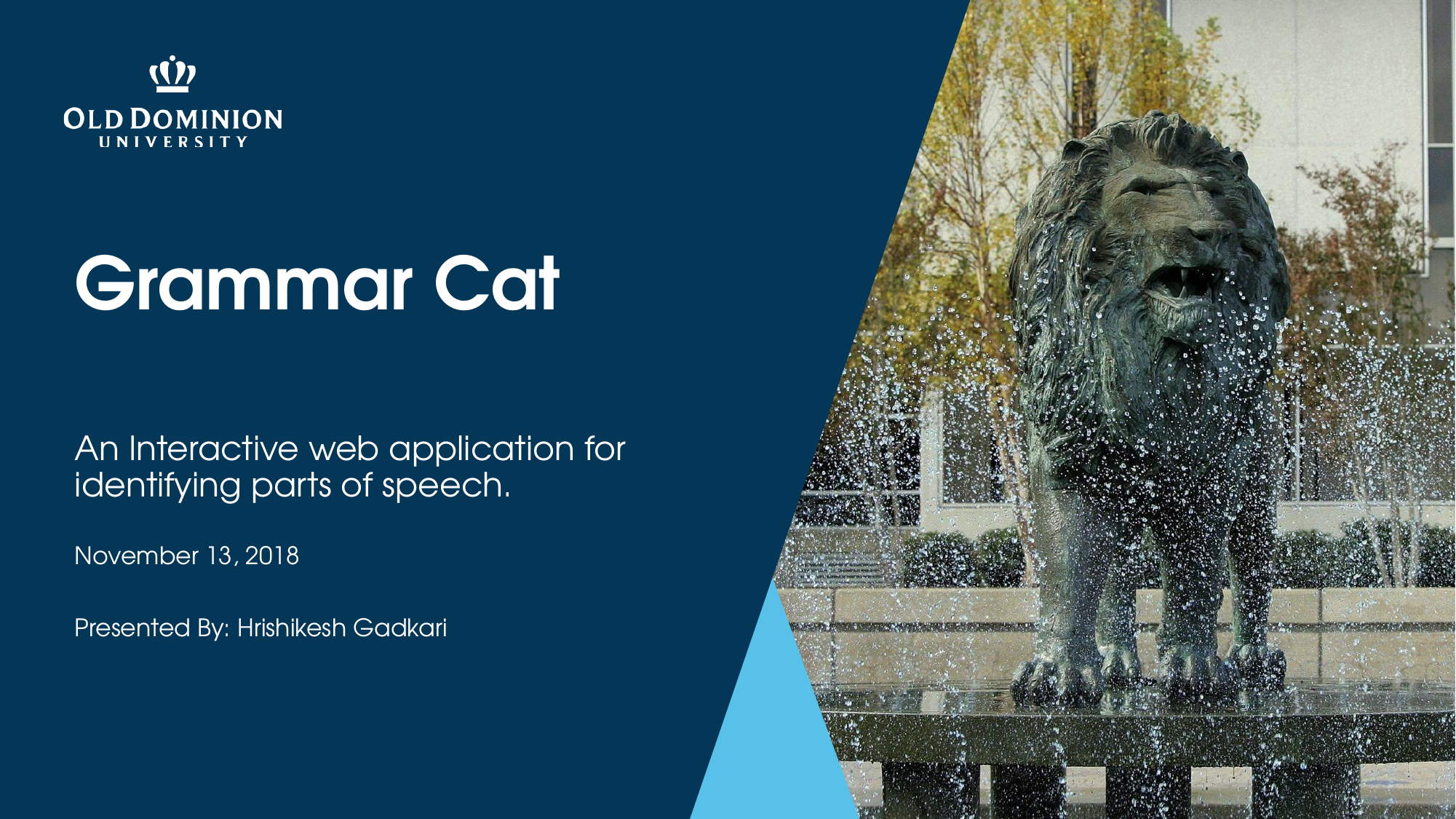

# Grammar Cat
An Interactive web application for identifying parts of speech.
November 13, 2018
Presented By: Hrishikesh Gadkari